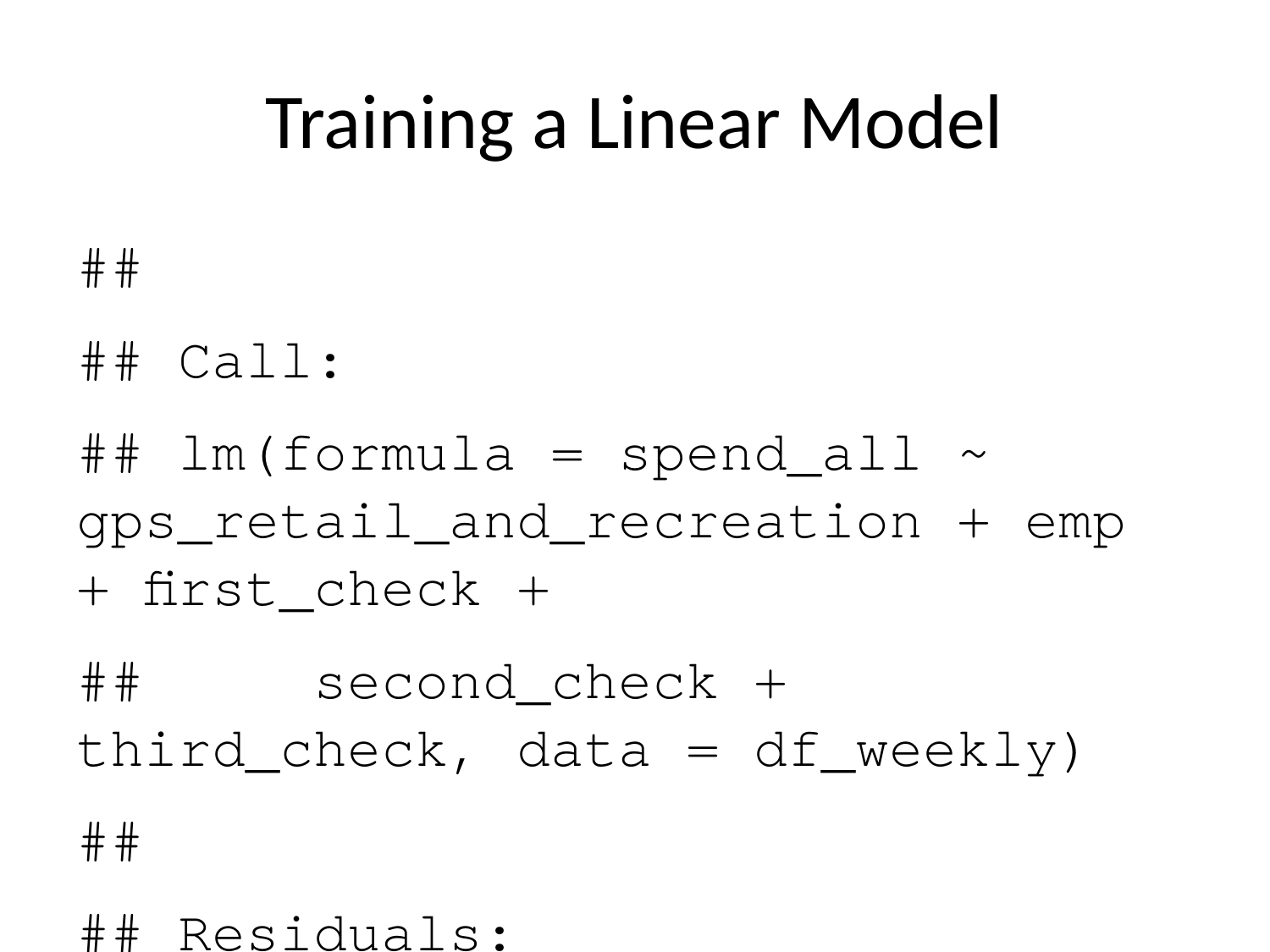

# Training a Linear Model
##
## Call:
## lm(formula = spend_all ~ gps_retail_and_recreation + emp + first_check +
##     second_check + third_check, data = df_weekly)
##
## Residuals:
##      Min       1Q   Median       3Q      Max
## -0.34163 -0.04494  0.00693  0.04757  0.41405
##
## Coefficients:
##                            Estimate Std. Error t value Pr(>|t|)
## (Intercept)               -0.041870   0.003174 -13.190  < 2e-16 ***
## gps_retail_and_recreation  0.308678   0.012020  25.681  < 2e-16 ***
## emp                        0.185988   0.025534   7.284 3.81e-13 ***
## first_check                0.044965   0.003733  12.045  < 2e-16 ***
## second_check               0.133771   0.004405  30.367  < 2e-16 ***
## third_check                0.013451   0.004700   2.862  0.00423 **
## ---
## Signif. codes:  0 '***' 0.001 '**' 0.01 '*' 0.05 '.' 0.1 ' ' 1
##
## Residual standard error: 0.08172 on 4482 degrees of freedom
## Multiple R-squared:  0.6325, Adjusted R-squared:  0.6321
## F-statistic:  1543 on 5 and 4482 DF,  p-value: < 2.2e-16